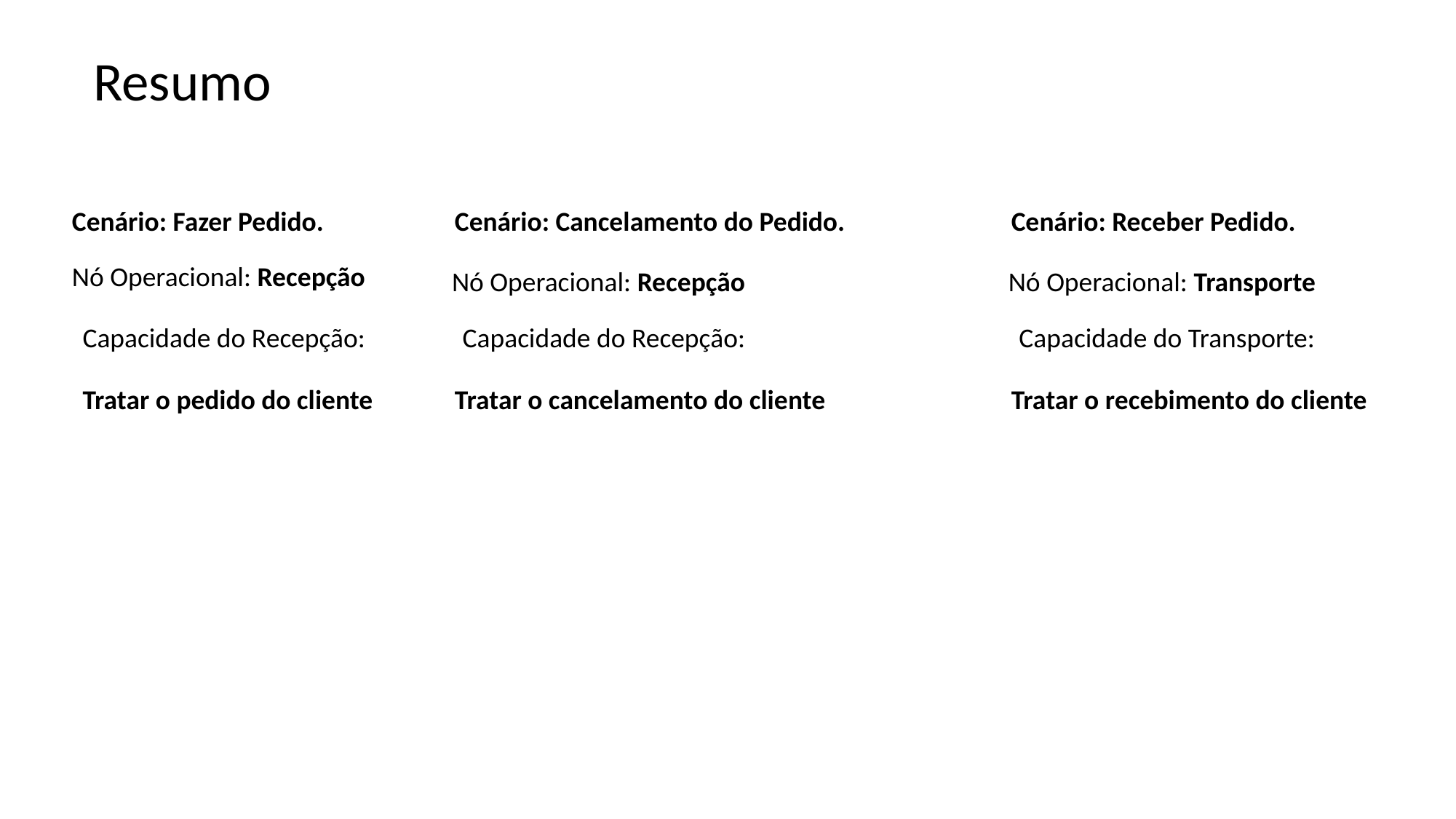

Resumo
Cenário: Fazer Pedido.

Cenário: Cancelamento do Pedido.
Cenário: Receber Pedido.
Nó Operacional: Recepção
Nó Operacional: Recepção
Nó Operacional: Transporte
Capacidade do Recepção:
Capacidade do Recepção:
Capacidade do Transporte:
Tratar o pedido do cliente
Tratar o cancelamento do cliente
Tratar o recebimento do cliente